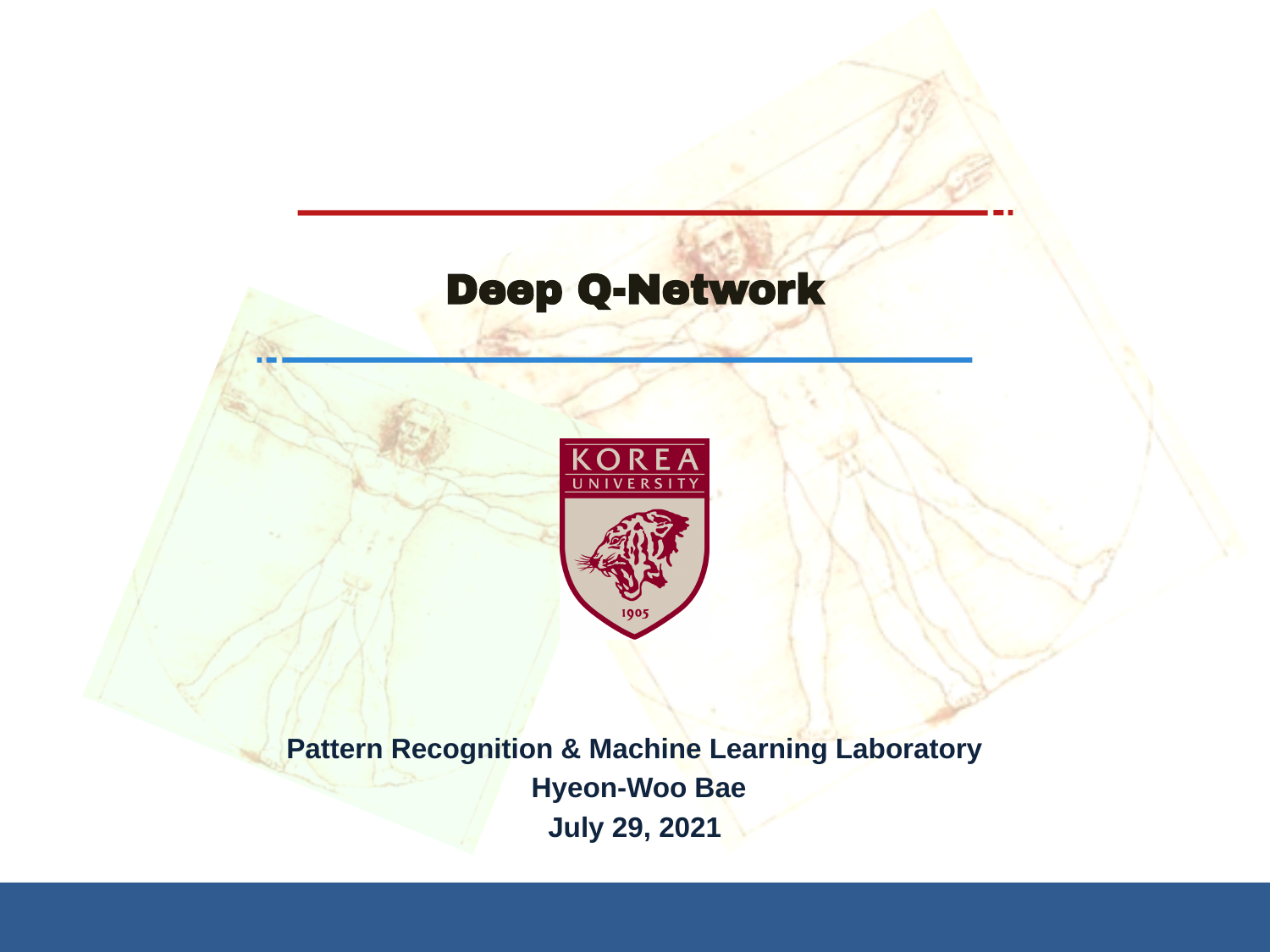

# Deep Q-Network
Pattern Recognition & Machine Learning Laboratory
 Hyeon-Woo Bae
July 29, 2021